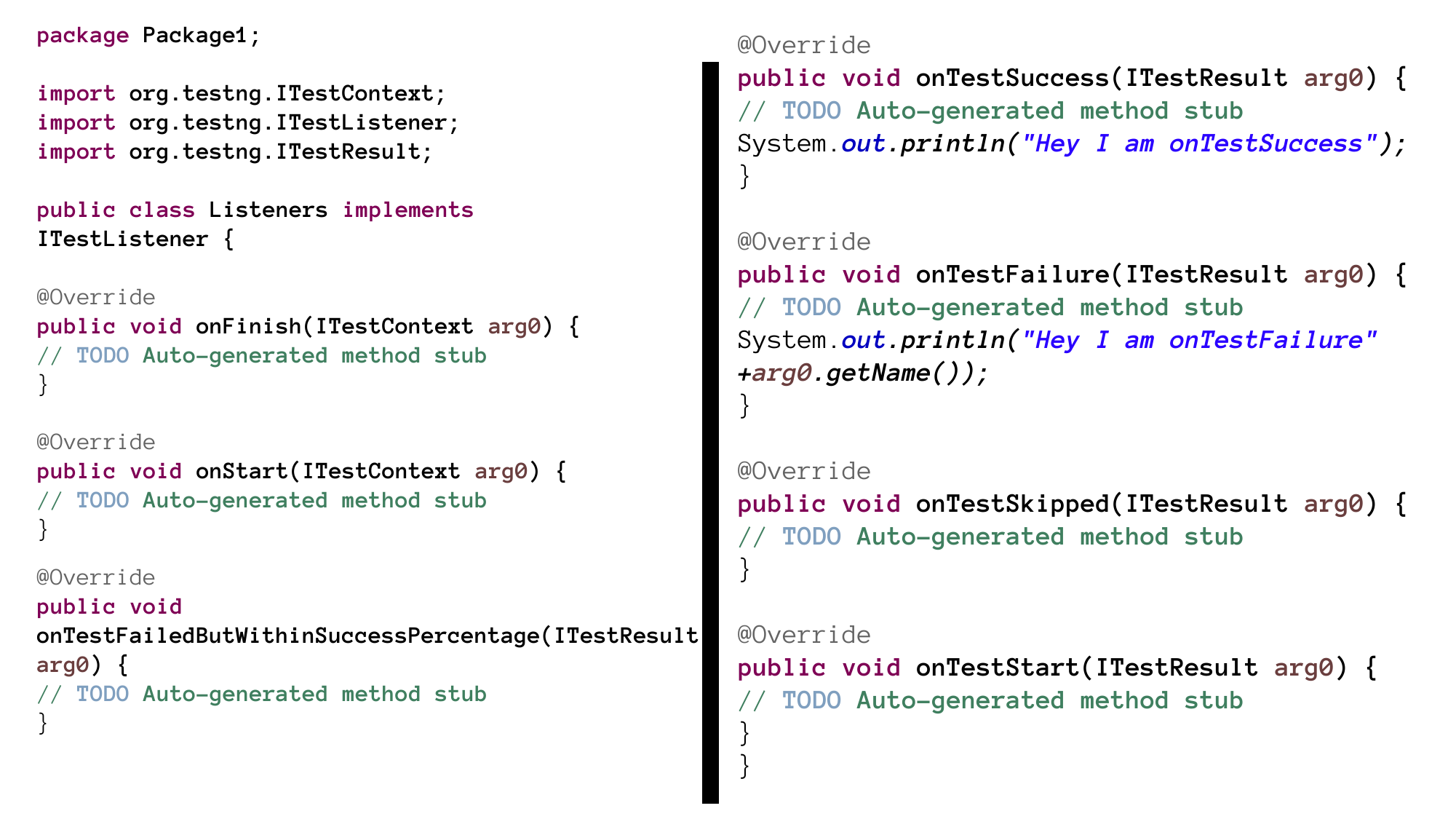

package Package1;

import org.testng.ITestContext;
import org.testng.ITestListener;
import org.testng.ITestResult;

public class Listeners implements ITestListener {

@Override
public void onFinish(ITestContext arg0) {
// TODO Auto-generated method stub
}

@Override
public void onStart(ITestContext arg0) {
// TODO Auto-generated method stub
}

@Override
public void onTestSuccess(ITestResult arg0) {
// TODO Auto-generated method stub
System.out.println("Hey I am onTestSuccess");
}

@Override
public void onTestFailure(ITestResult arg0) {
// TODO Auto-generated method stub
System.out.println("Hey I am onTestFailure" +arg0.getName());
}

@Override
public void onTestSkipped(ITestResult arg0) {
// TODO Auto-generated method stub
}

@Override
public void onTestStart(ITestResult arg0) {
// TODO Auto-generated method stub
}
}

@Override
public void onTestFailedButWithinSuccessPercentage(ITestResult arg0) {
// TODO Auto-generated method stub
}